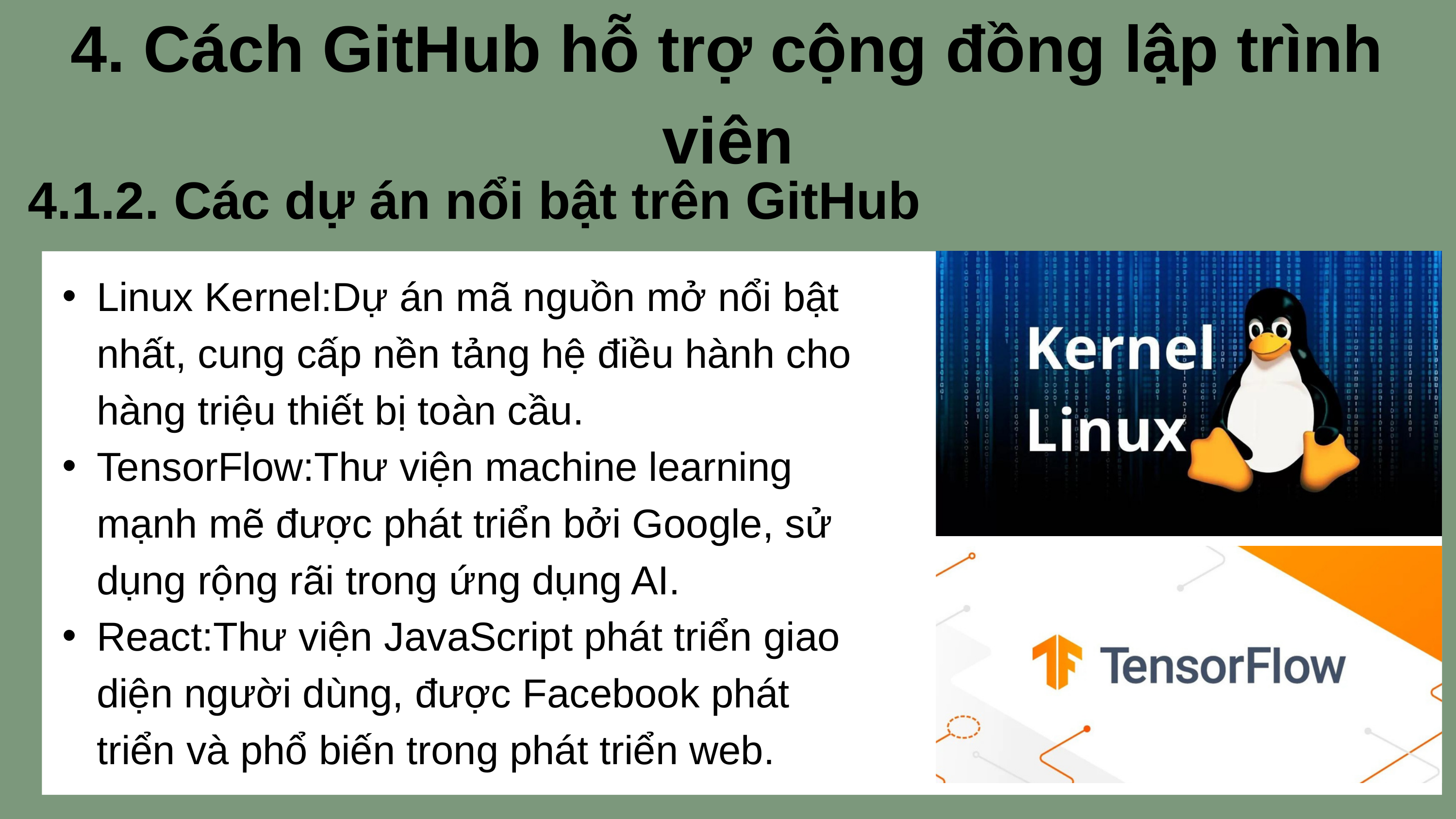

4. Cách GitHub hỗ trợ cộng đồng lập trình viên

4.1.2. Các dự án nổi bật trên GitHub

Linux Kernel:Dự án mã nguồn mở nổi bật nhất, cung cấp nền tảng hệ điều hành cho hàng triệu thiết bị toàn cầu.
TensorFlow:Thư viện machine learning mạnh mẽ được phát triển bởi Google, sử dụng rộng rãi trong ứng dụng AI.
React:Thư viện JavaScript phát triển giao diện người dùng, được Facebook phát triển và phổ biến trong phát triển web.